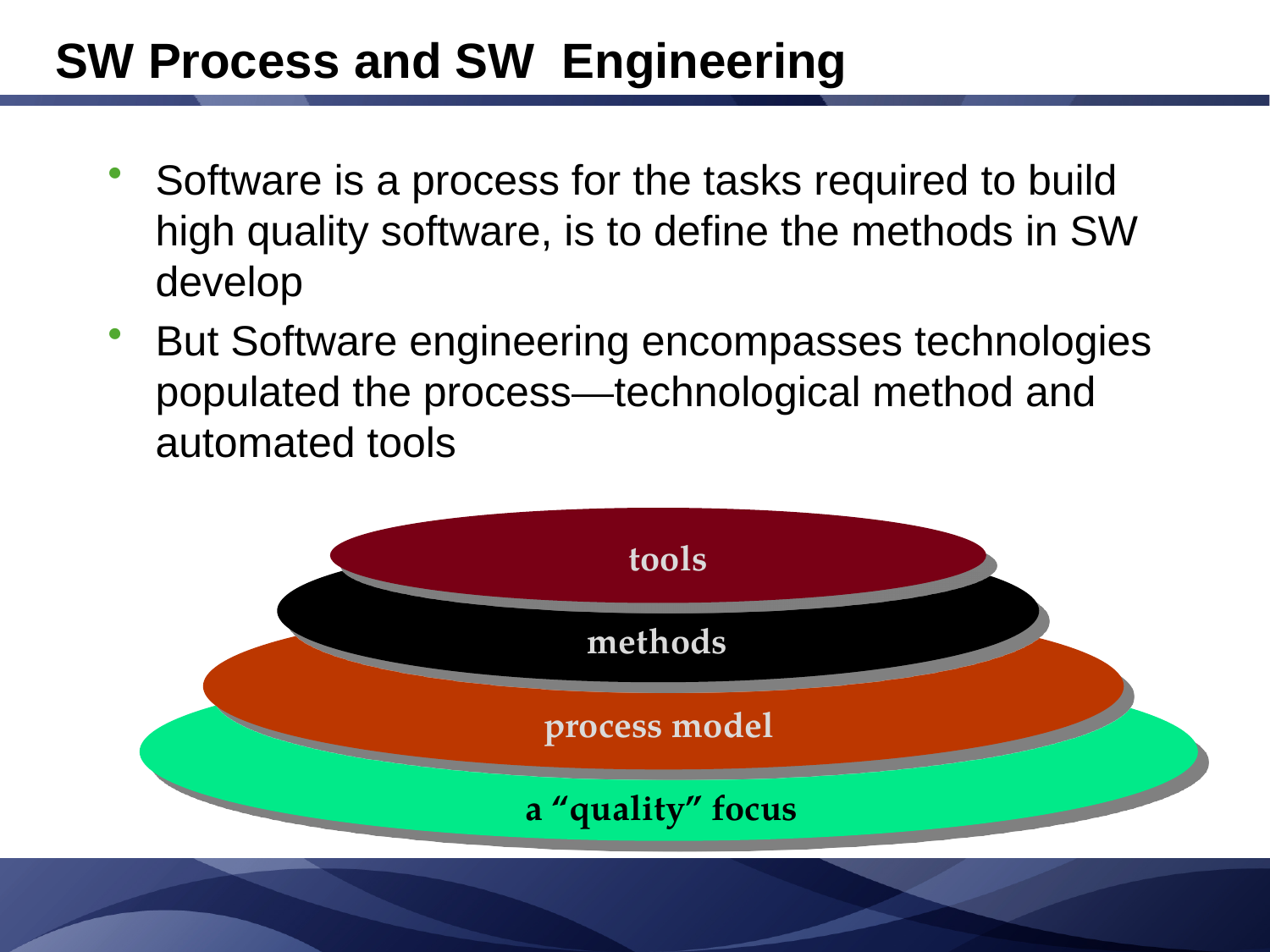

SW Process and SW  Engineering
Software is a process for the tasks required to build  high quality software, is to define the methods in SW develop
But Software engineering encompasses technologies populated the process—technological method and automated tools

tools

methods

process model
a “quality” focus